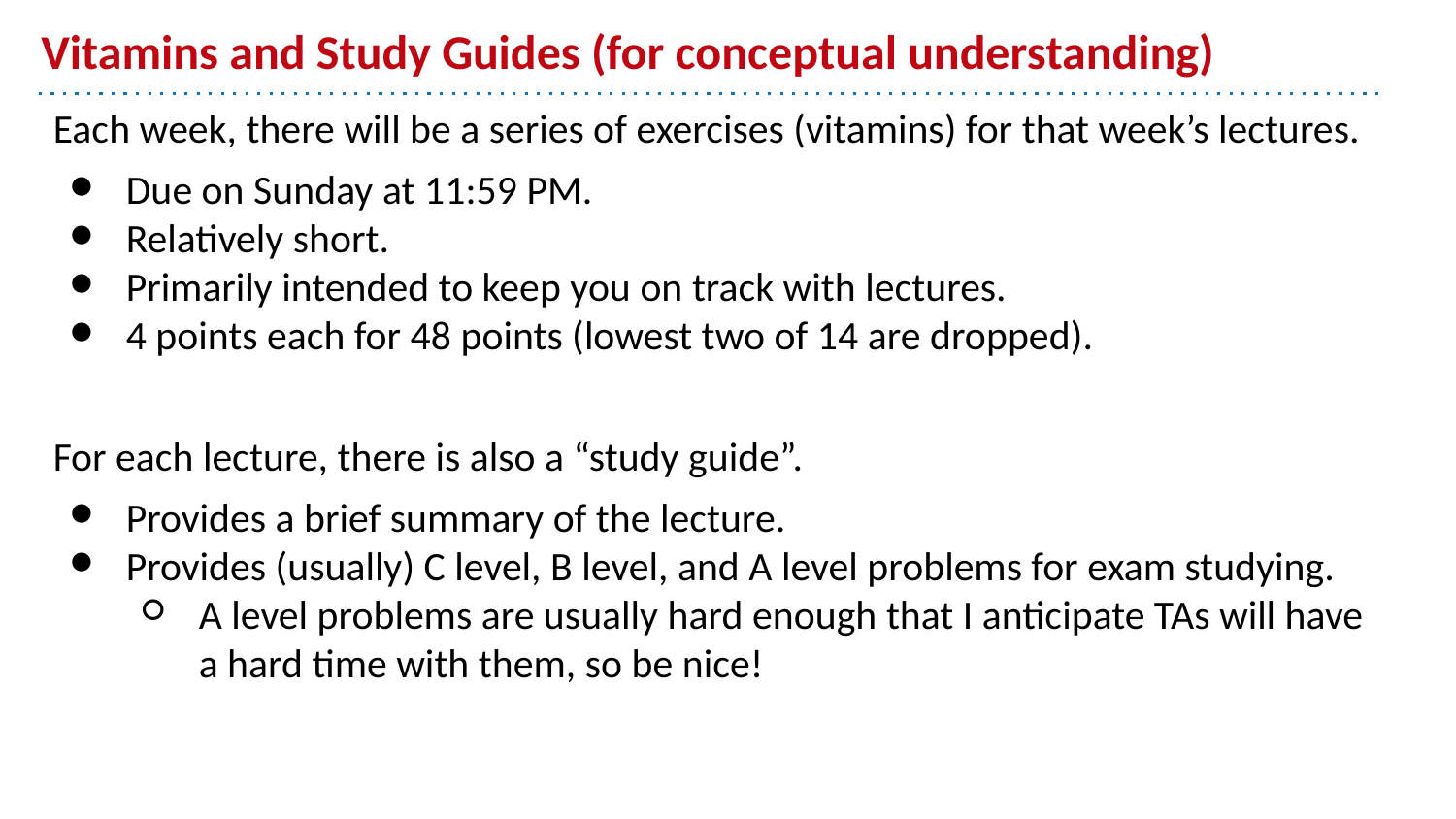

# Vitamins and Study Guides (for conceptual understanding)
Each week, there will be a series of exercises (vitamins) for that week’s lectures.
Due on Sunday at 11:59 PM.
Relatively short.
Primarily intended to keep you on track with lectures.
4 points each for 48 points (lowest two of 14 are dropped).

For each lecture, there is also a “study guide”.
Provides a brief summary of the lecture.
Provides (usually) C level, B level, and A level problems for exam studying.
A level problems are usually hard enough that I anticipate TAs will have a hard time with them, so be nice!